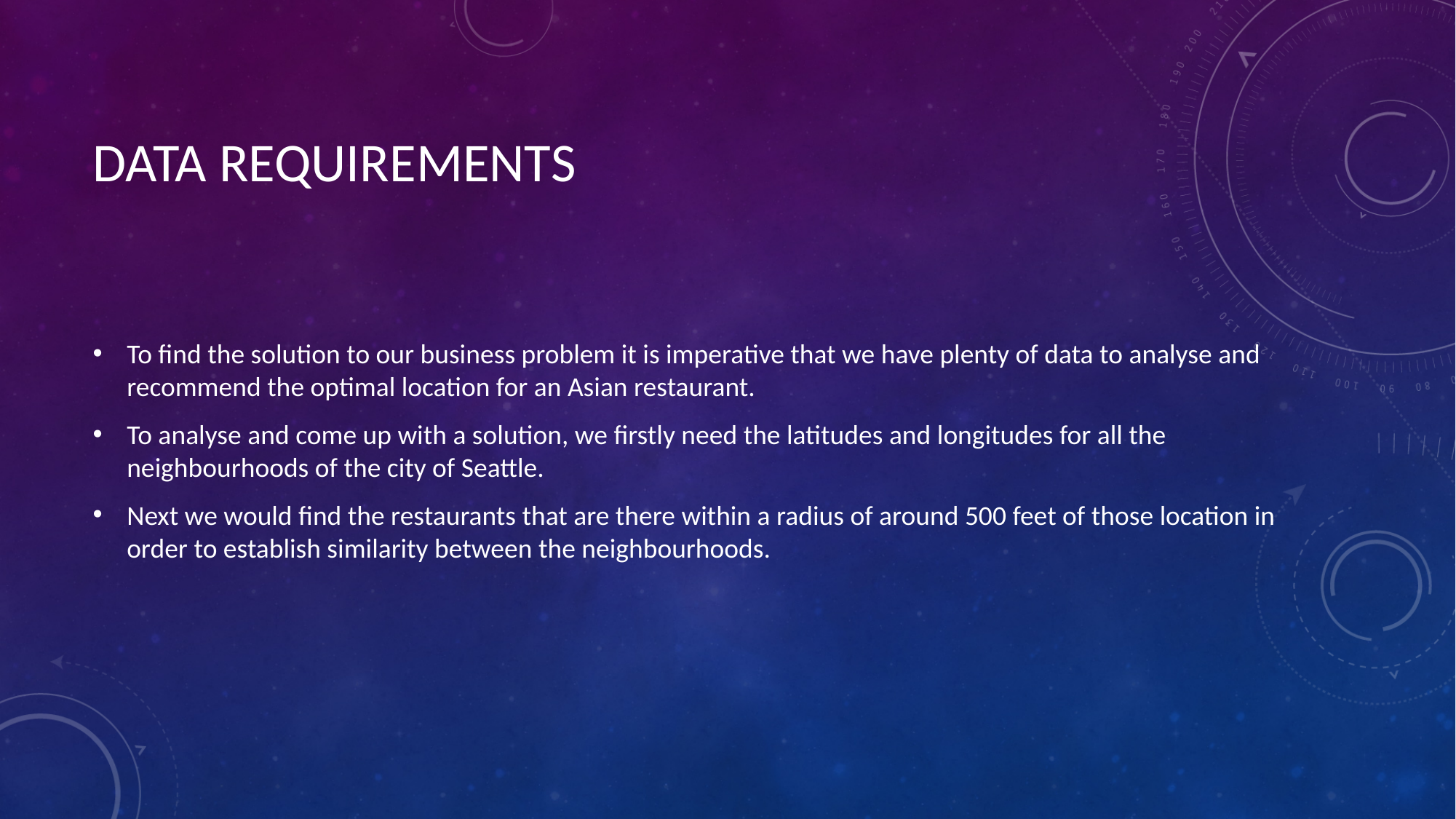

# Data requirements
To find the solution to our business problem it is imperative that we have plenty of data to analyse and recommend the optimal location for an Asian restaurant.
To analyse and come up with a solution, we firstly need the latitudes and longitudes for all the neighbourhoods of the city of Seattle.
Next we would find the restaurants that are there within a radius of around 500 feet of those location in order to establish similarity between the neighbourhoods.